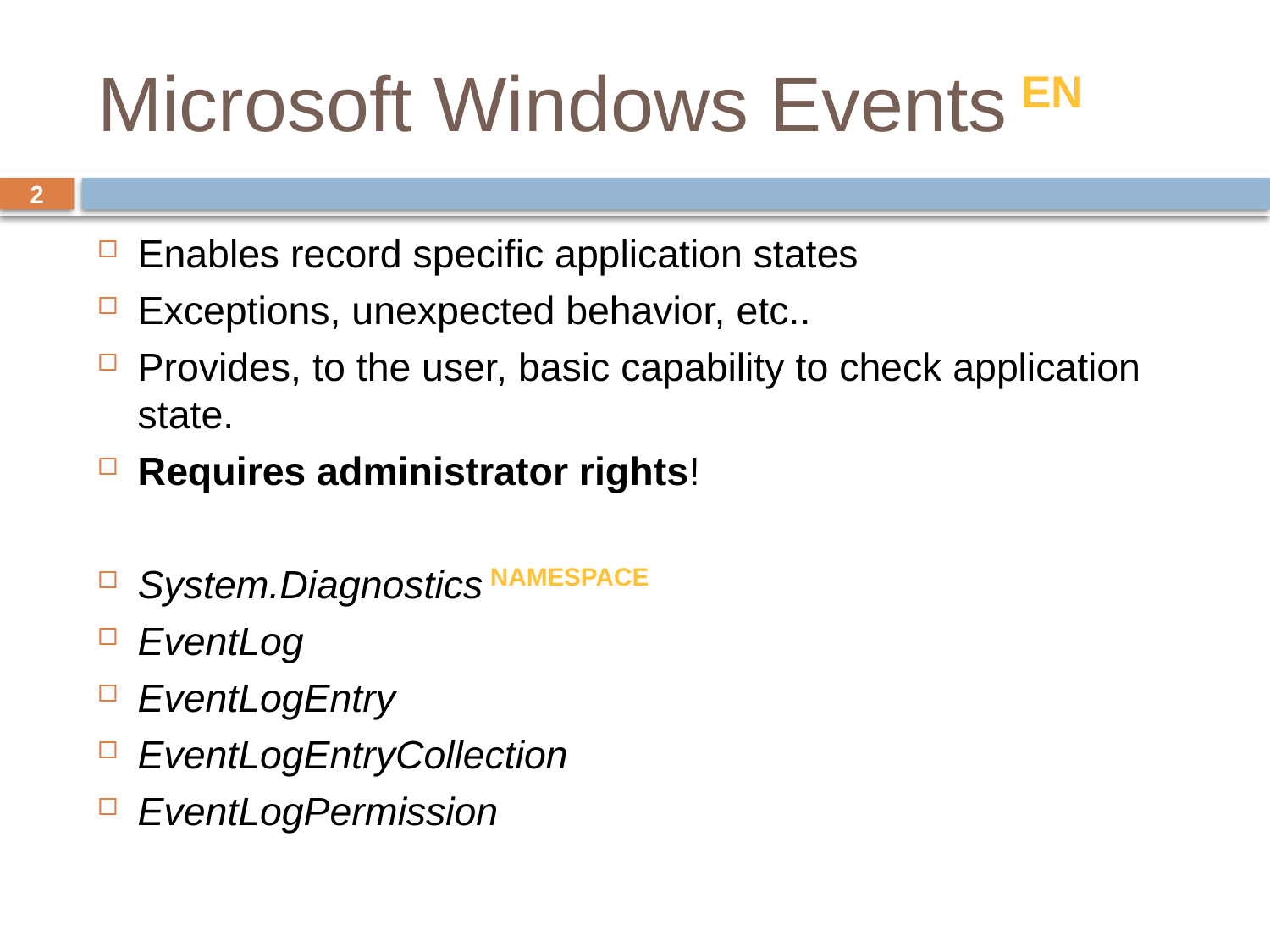

# Microsoft Windows Events EN
2
Enables record specific application states
Exceptions, unexpected behavior, etc..
Provides, to the user, basic capability to check application state.
Requires administrator rights!

System.Diagnostics Namespace
EventLog
EventLogEntry
EventLogEntryCollection
EventLogPermission